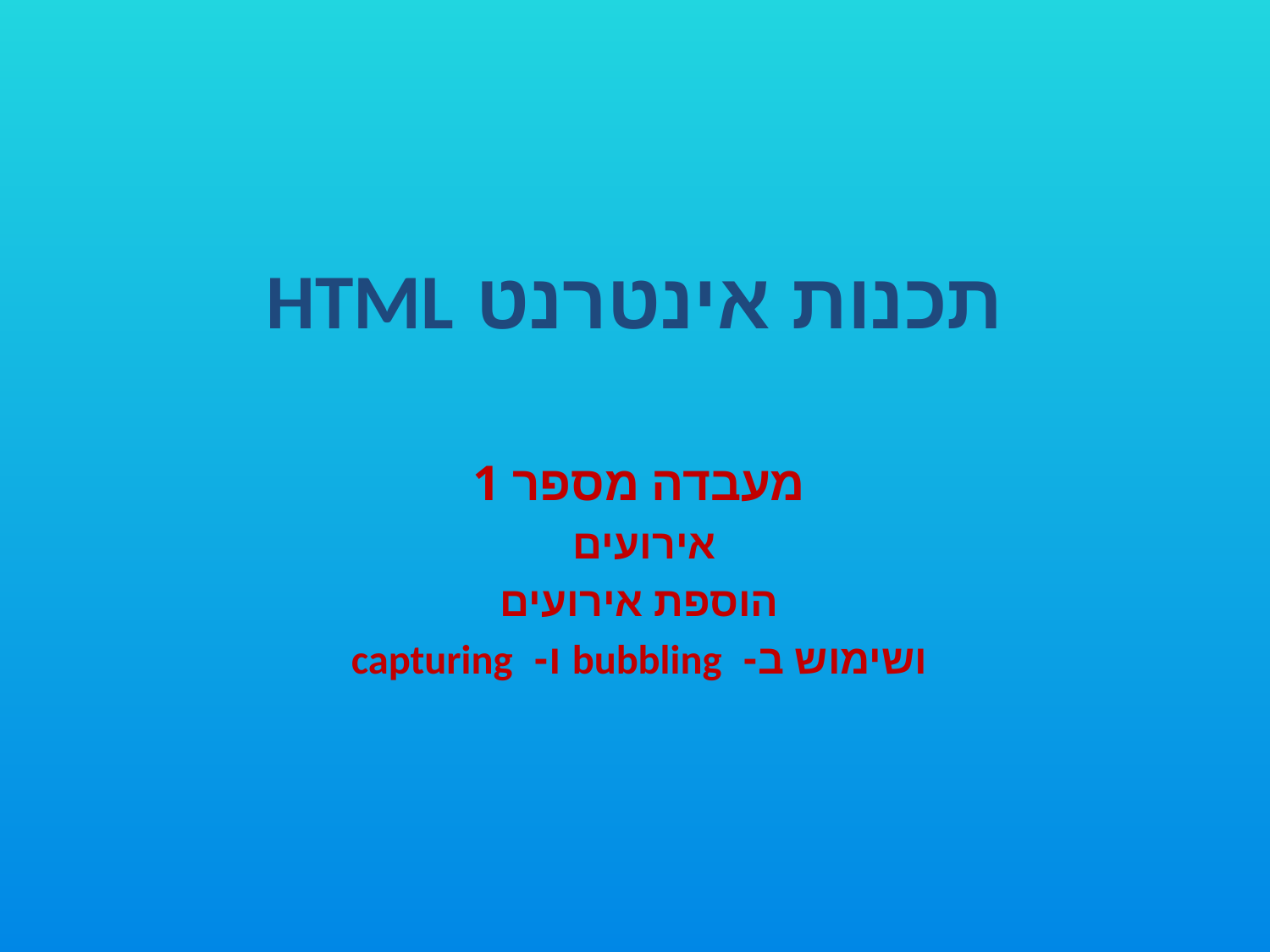

# תכנות אינטרנט HTML
מעבדה מספר 1
אירועים
הוספת אירועים
ושימוש ב-  bubbling ו-  capturing